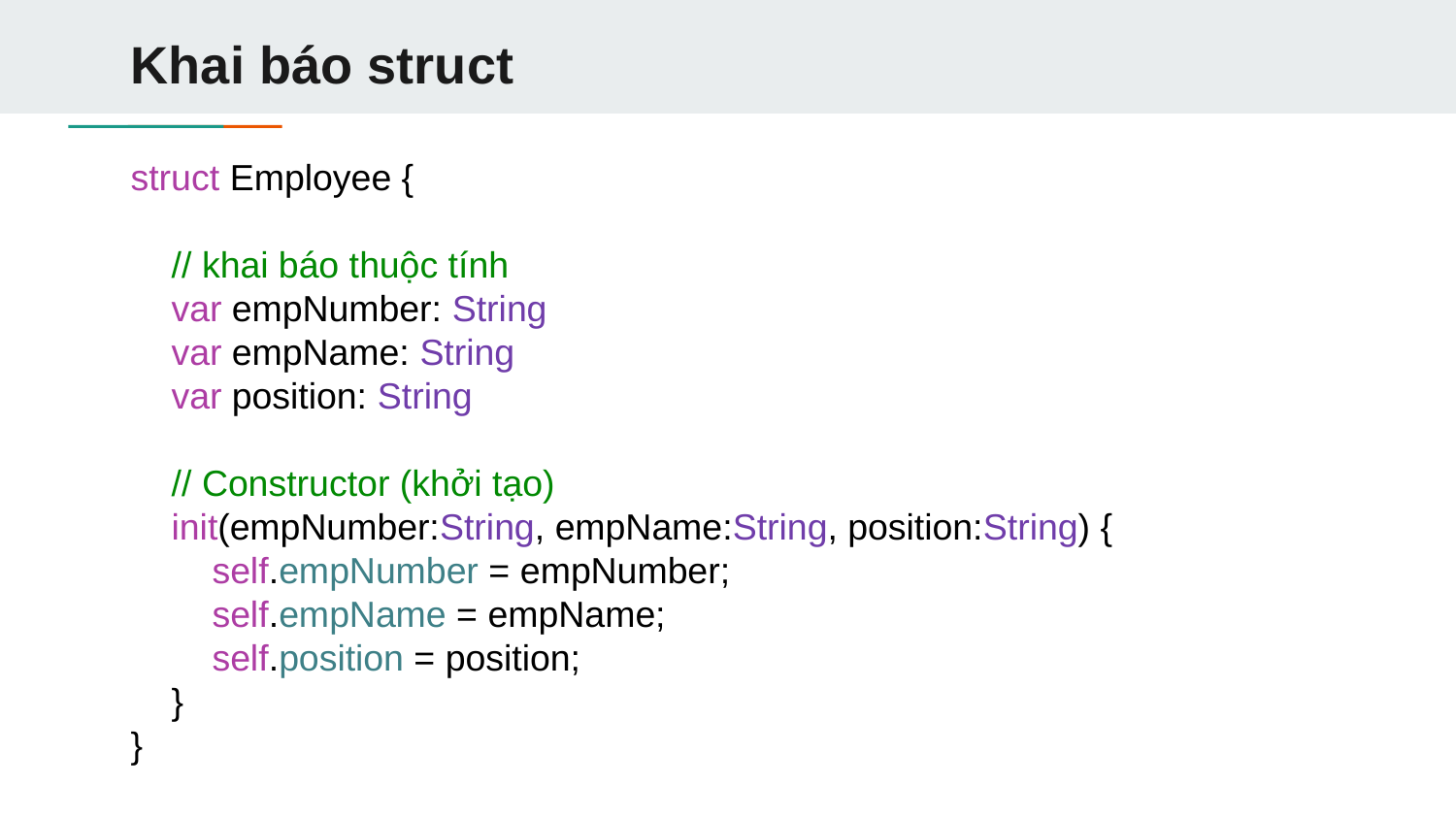

# Khai báo struct
struct Employee {

    // khai báo thuộc tính
    var empNumber: String
    var empName: String
    var position: String

    // Constructor (khởi tạo)
    init(empNumber:String, empName:String, position:String) {
        self.empNumber = empNumber;
        self.empName = empName;
        self.position = position;
    }
}